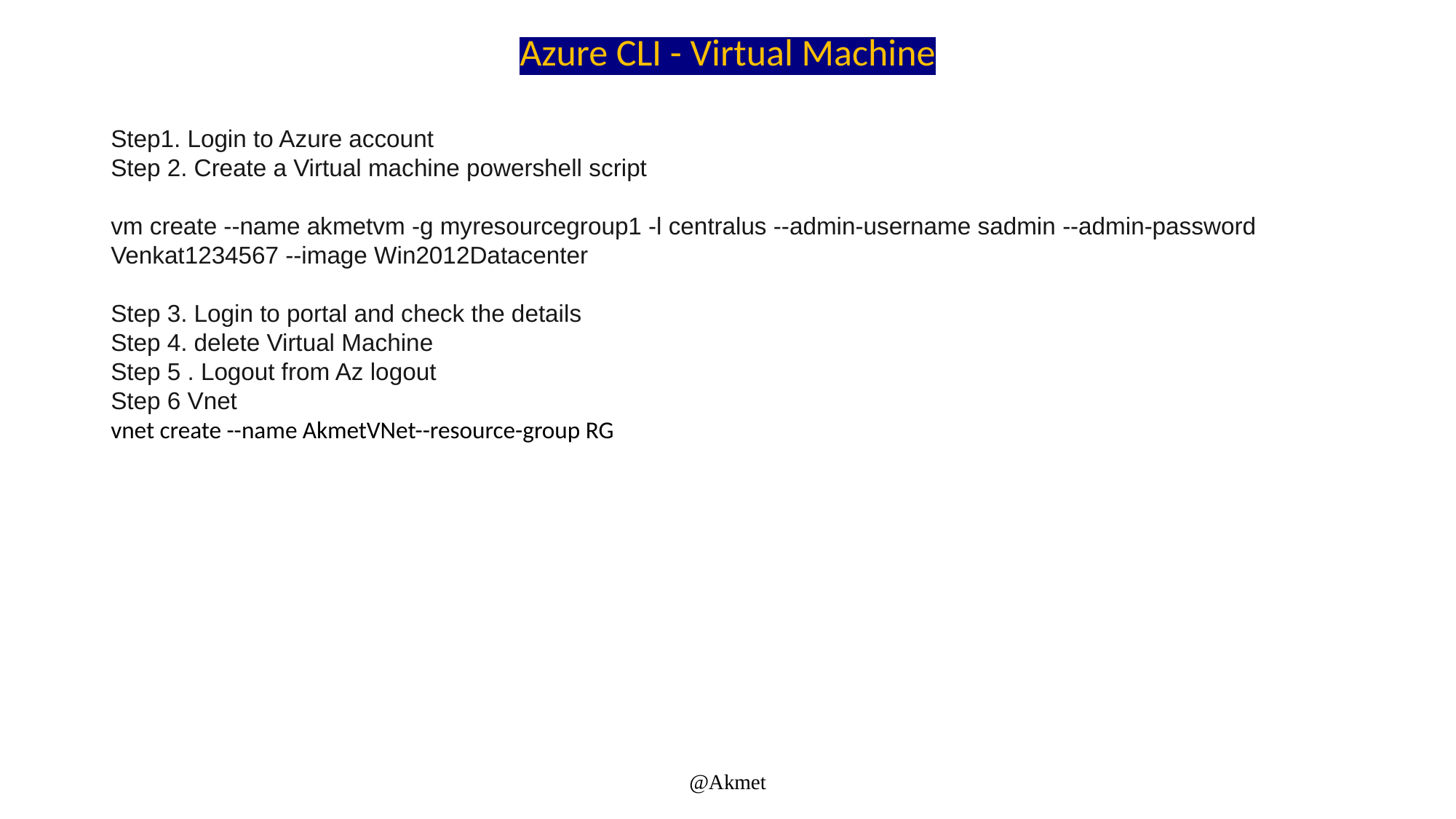

Azure CLI - Virtual Machine
Step1. Login to Azure account
Step 2. Create a Virtual machine powershell script

vm create --name akmetvm -g myresourcegroup1 -l centralus --admin-username sadmin --admin-password Venkat1234567 --image Win2012Datacenter

Step 3. Login to portal and check the details
Step 4. delete Virtual Machine
Step 5 . Logout from Az logout
Step 6 Vnet
vnet create --name AkmetVNet--resource-group RG
@Akmet